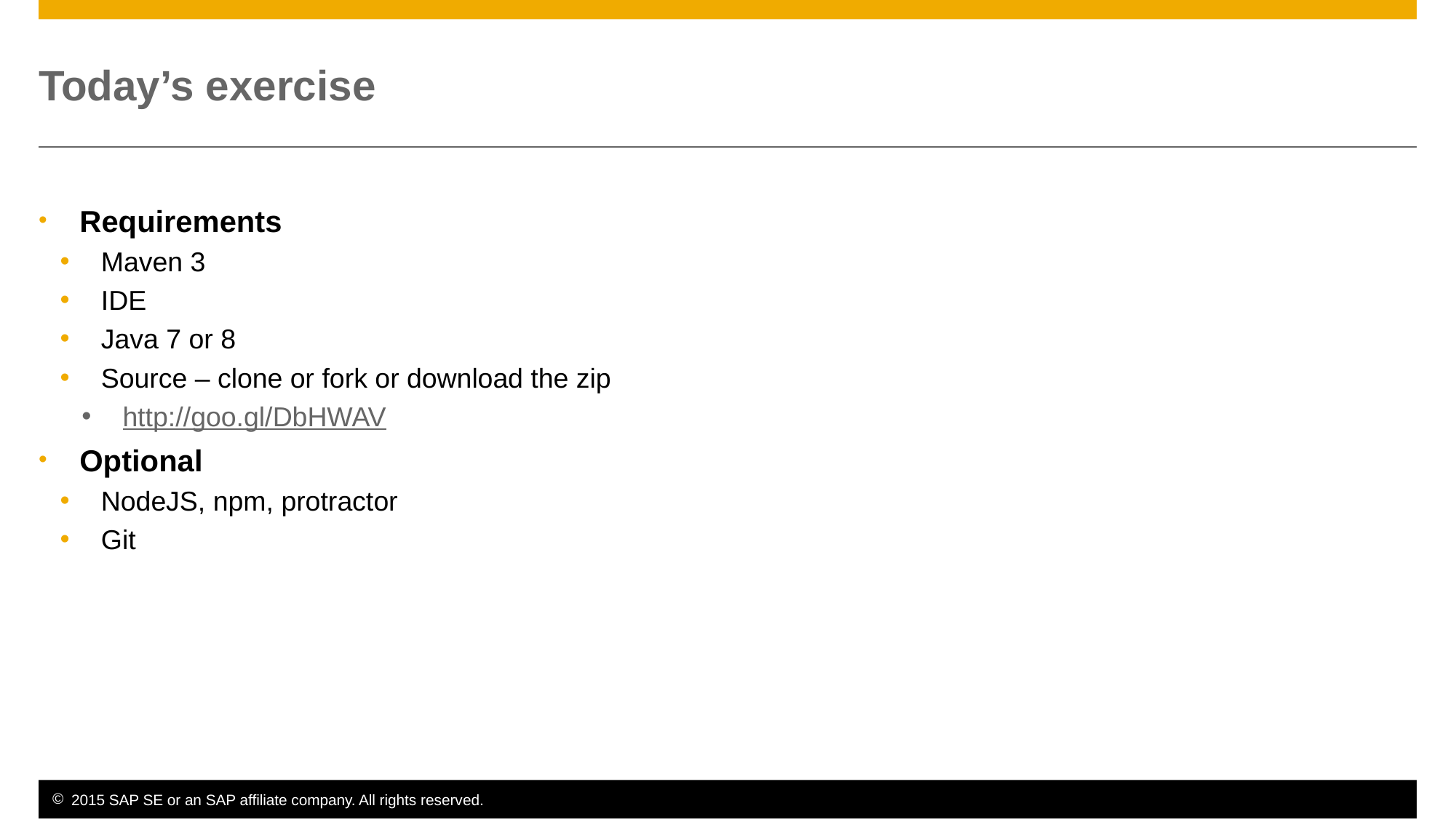

# Today’s exercise
Requirements
Maven 3
IDE
Java 7 or 8
Source – clone or fork or download the zip
http://goo.gl/DbHWAV
Optional
NodeJS, npm, protractor
Git